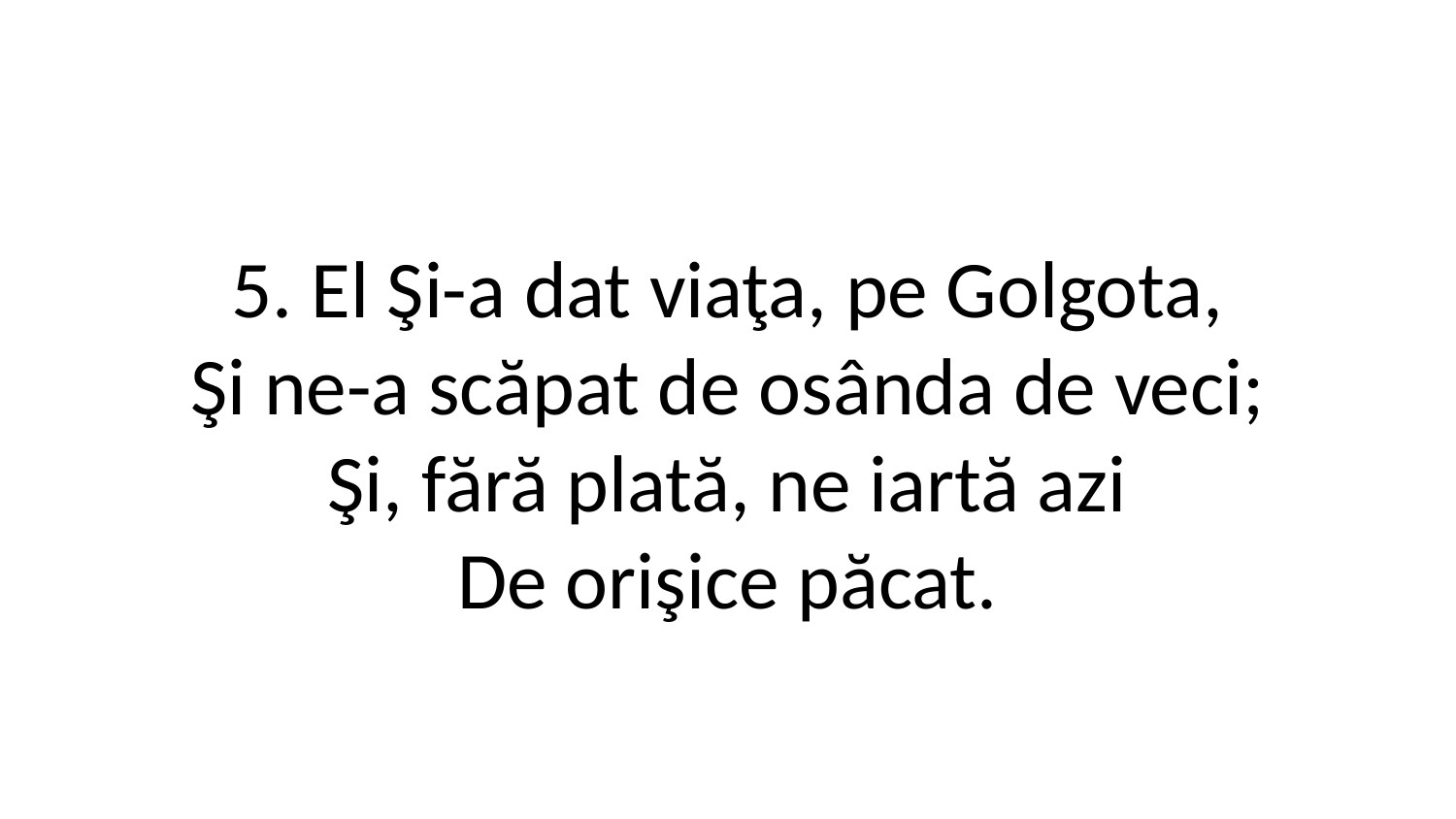

5. El Şi-a dat viaţa, pe Golgota,
Şi ne-a scăpat de osânda de veci;
Şi, fără plată, ne iartă azi
De orişice păcat.